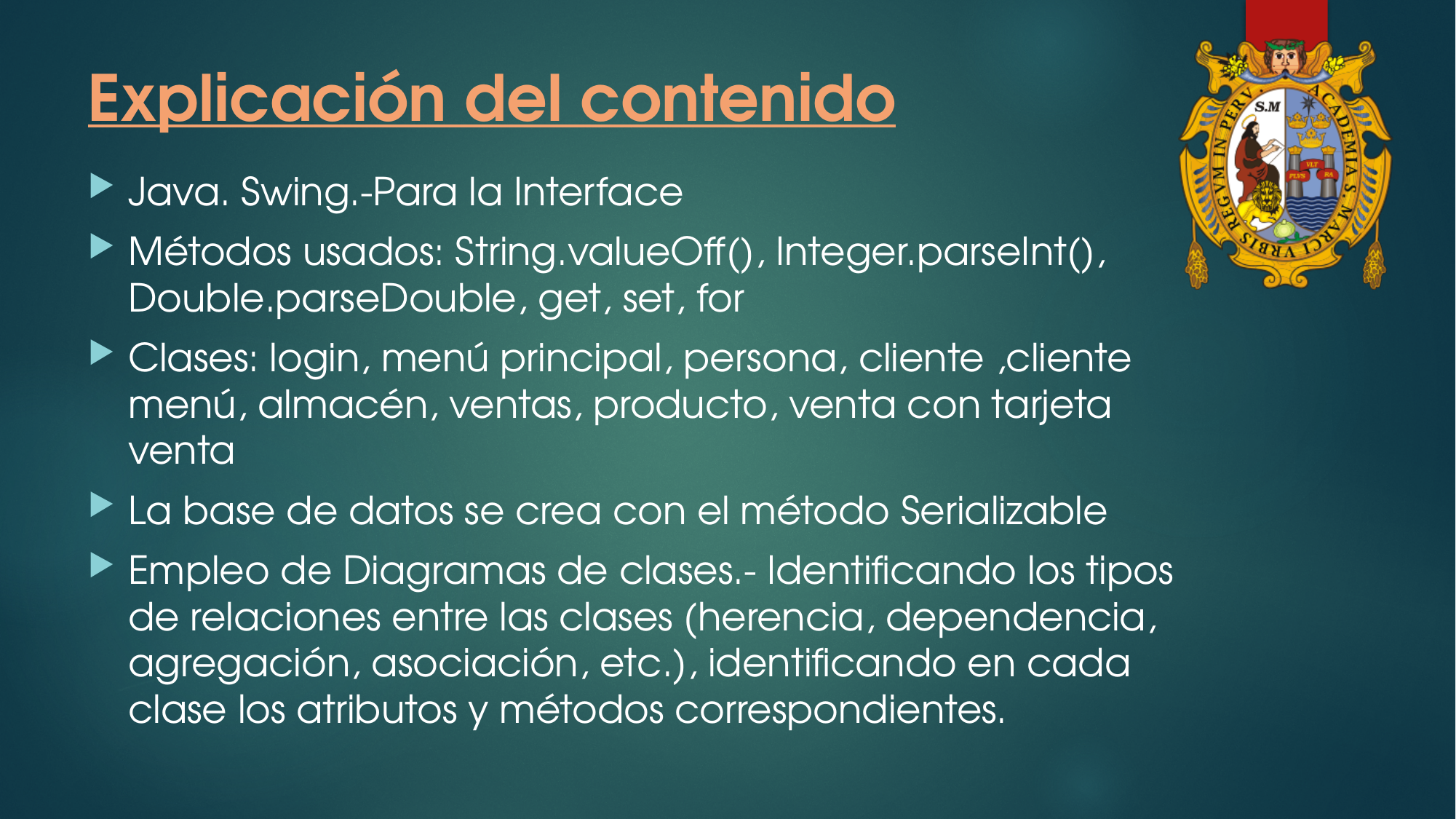

# Explicación del contenido
Java. Swing.-Para la Interface
Métodos usados: String.valueOff(), Integer.parseInt(), Double.parseDouble, get, set, for
Clases: login, menú principal, persona, cliente ,cliente menú, almacén, ventas, producto, venta con tarjeta venta
La base de datos se crea con el método Serializable
Empleo de Diagramas de clases.- Identificando los tipos de relaciones entre las clases (herencia, dependencia, agregación, asociación, etc.), identificando en cada clase los atributos y métodos correspondientes.